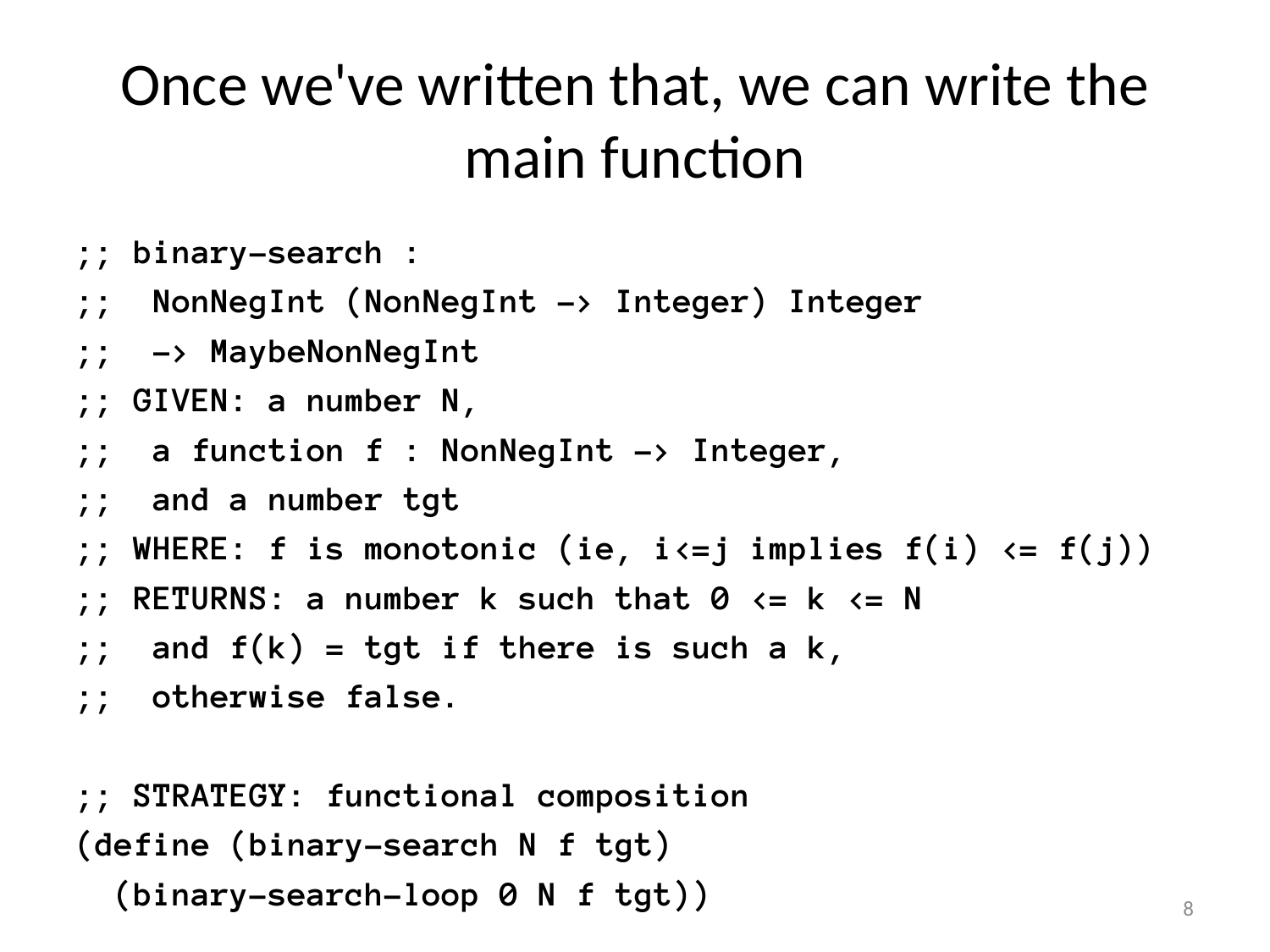

# Once we've written that, we can write the main function
;; binary-search :
;;  NonNegInt (NonNegInt -> Integer) Integer
;;  -> MaybeNonNegInt
;; GIVEN: a number N,
;;  a function f : NonNegInt -> Integer,
;;  and a number tgt
;; WHERE: f is monotonic (ie, i<=j implies f(i) <= f(j))
;; RETURNS: a number k such that 0 <= k <= N
;;  and f(k) = tgt if there is such a k,
;;  otherwise false.

;; STRATEGY: functional composition
(define (binary-search N f tgt)
  (binary-search-loop 0 N f tgt))
8